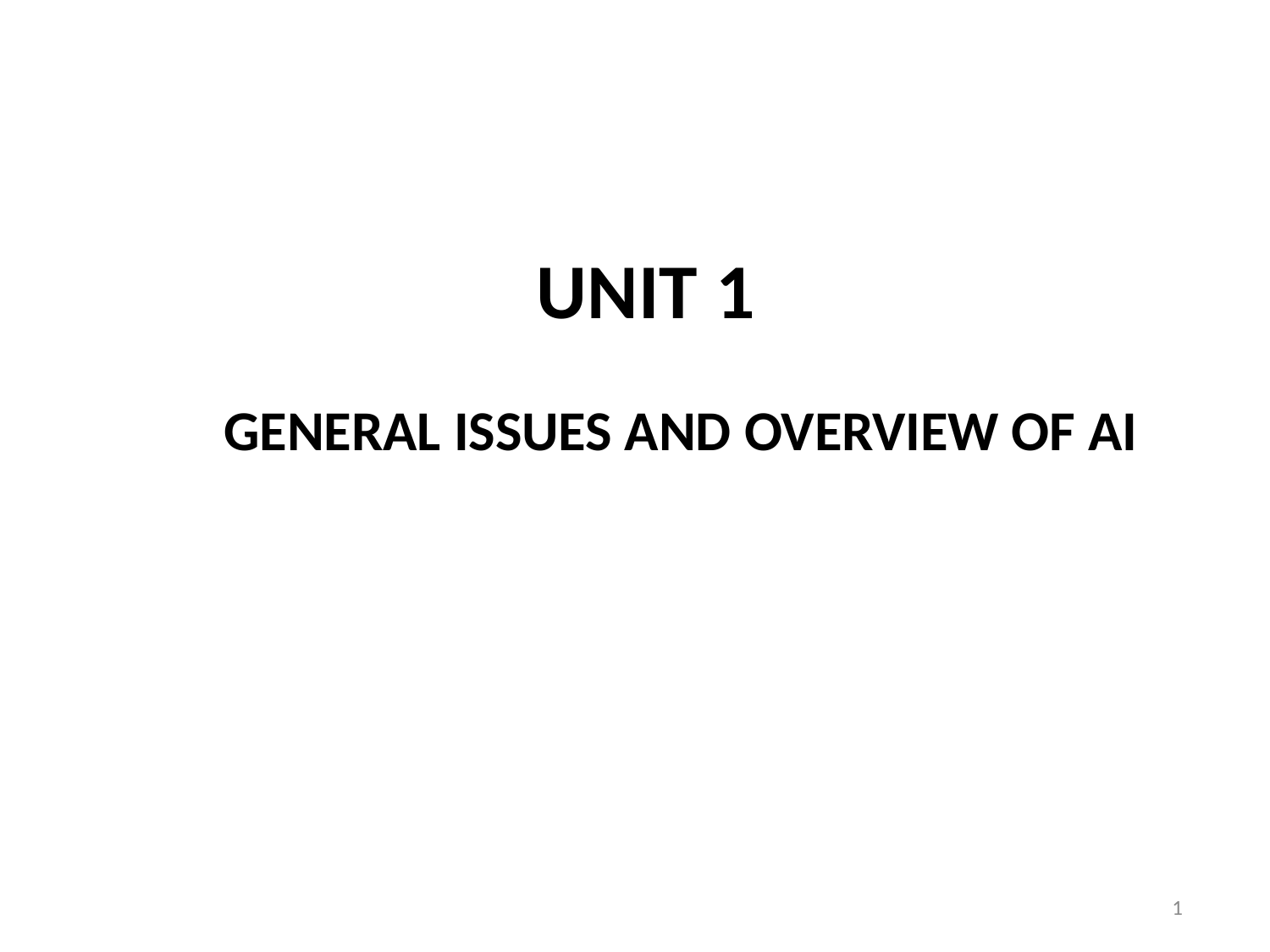

# UNIT 1
GENERAL ISSUES AND OVERVIEW OF AI
1